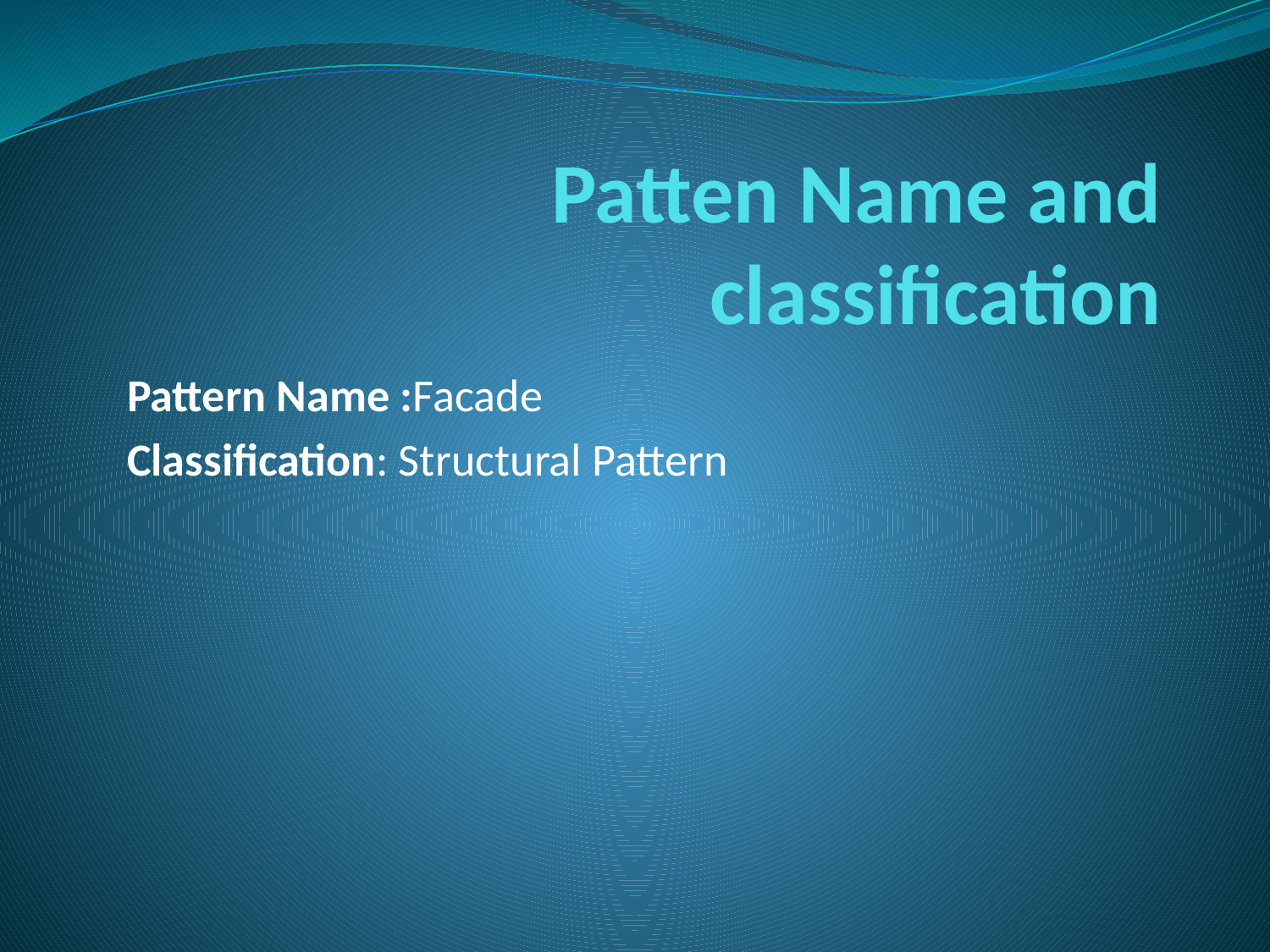

# Patten Name and classification
Pattern Name :Facade
Classification: Structural Pattern